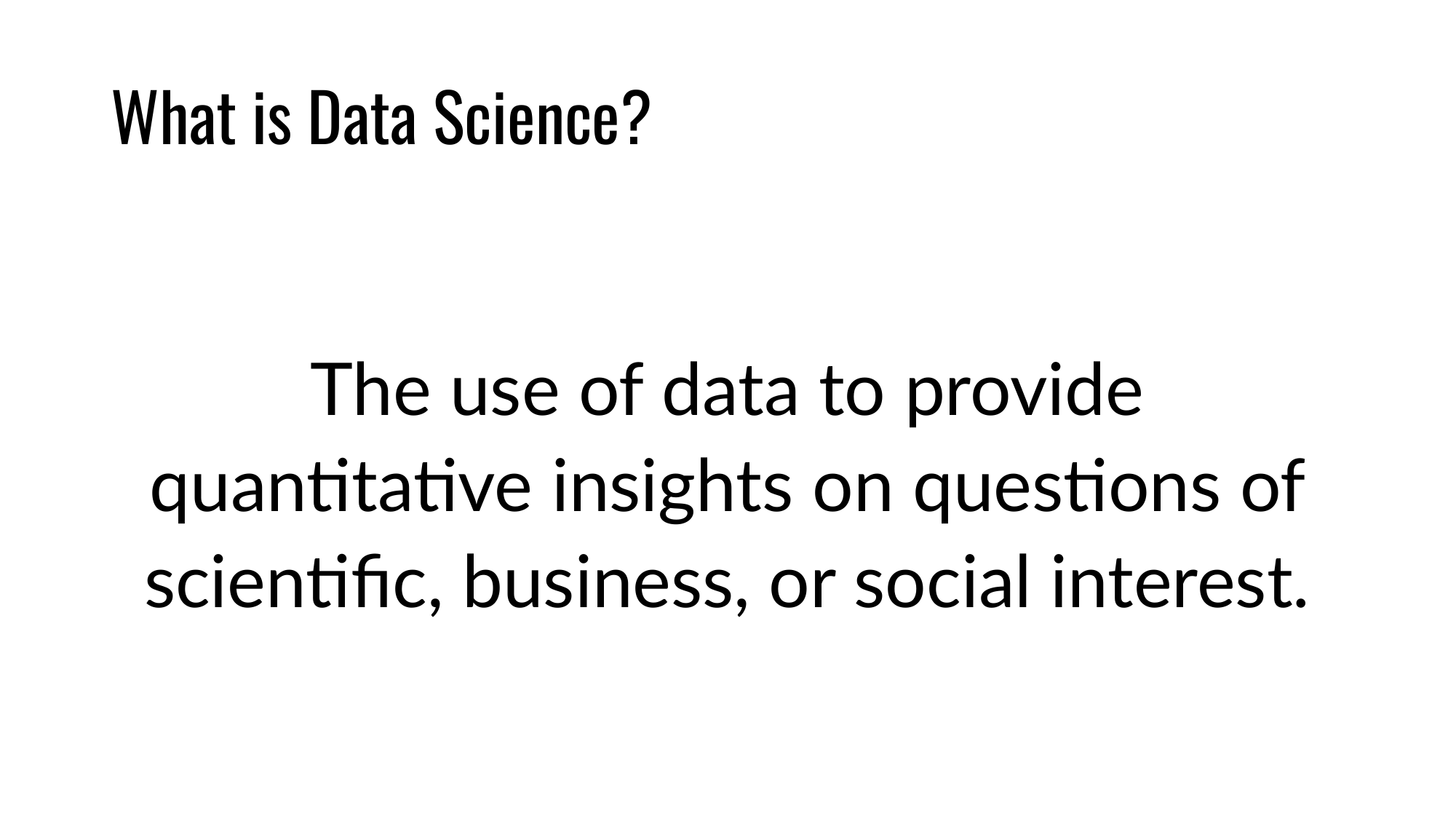

# What is Data Science?
The use of data to provide quantitative insights on questions of scientific, business, or social interest.